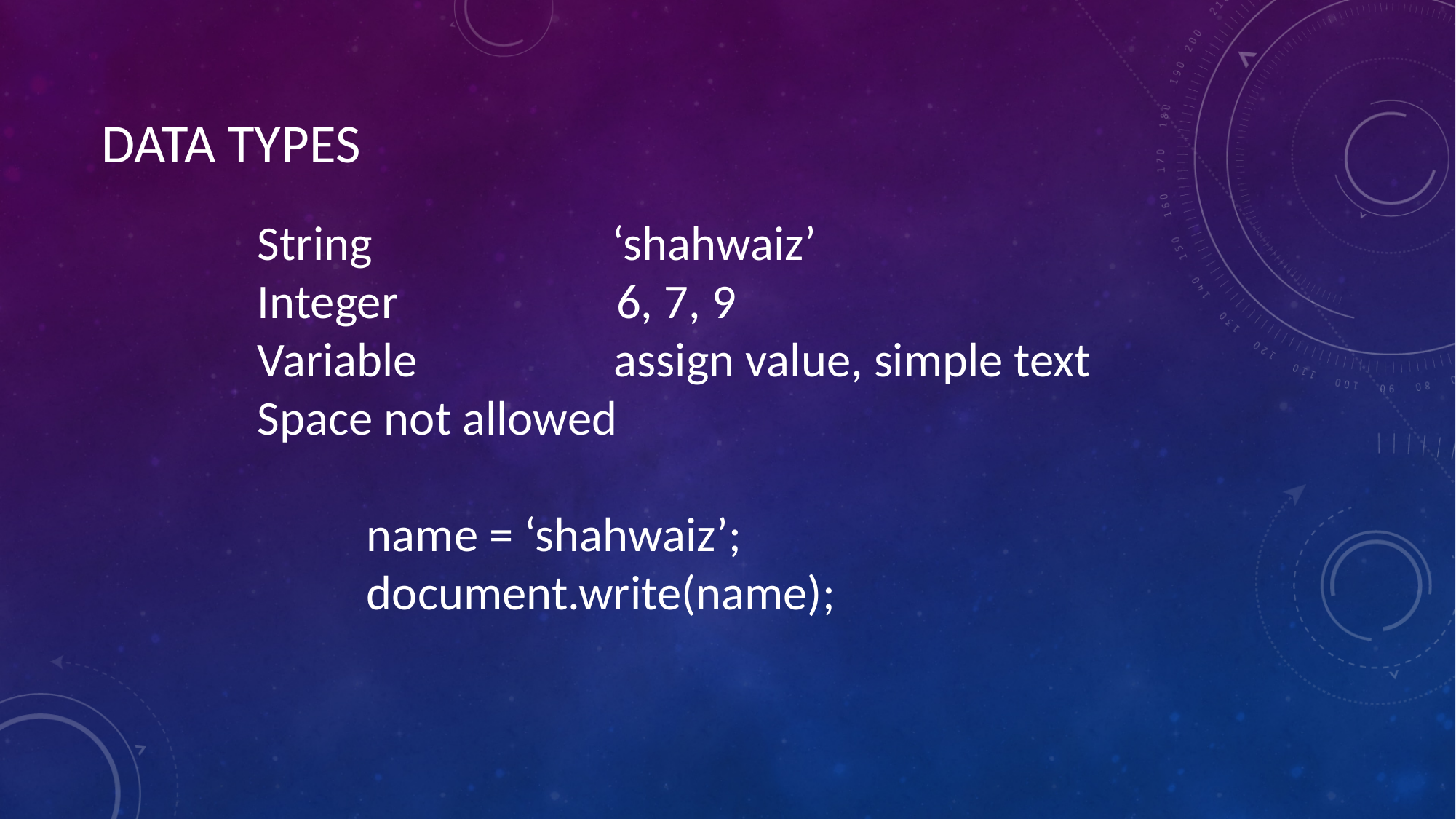

# Data types
String                      ‘shahwaiz’
Integer                    6, 7, 9
Variable                  assign value, simple text
Space not allowed

	name = ‘shahwaiz’;
	document.write(name);